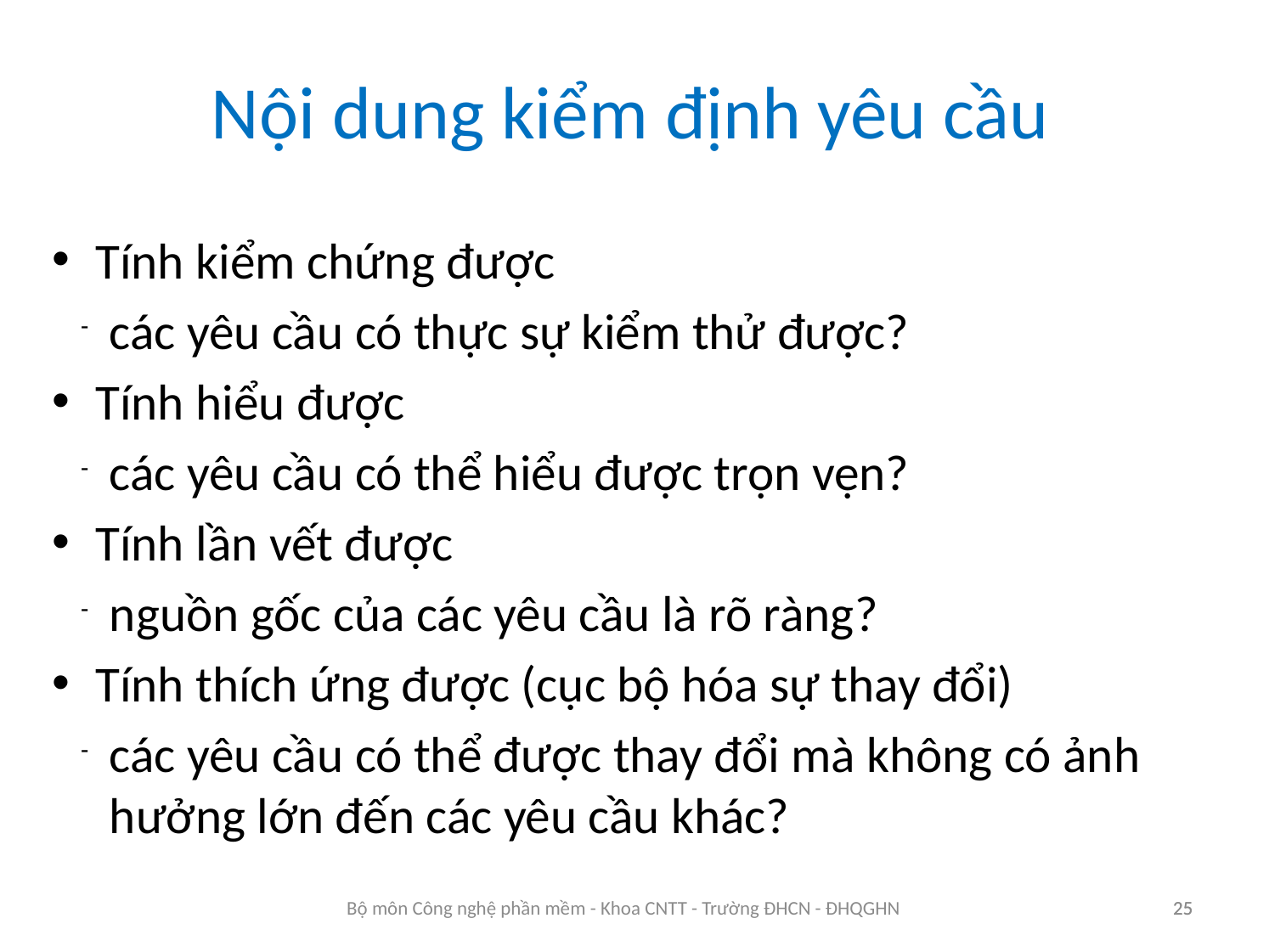

Nội dung kiểm định yêu cầu
Tính kiểm chứng được
các yêu cầu có thực sự kiểm thử được?
Tính hiểu được
các yêu cầu có thể hiểu được trọn vẹn?
Tính lần vết được
nguồn gốc của các yêu cầu là rõ ràng?
Tính thích ứng được (cục bộ hóa sự thay đổi)
các yêu cầu có thể được thay đổi mà không có ảnh hưởng lớn đến các yêu cầu khác?
25
Bộ môn Công nghệ phần mềm - Khoa CNTT - Trường ĐHCN - ĐHQGHN
25